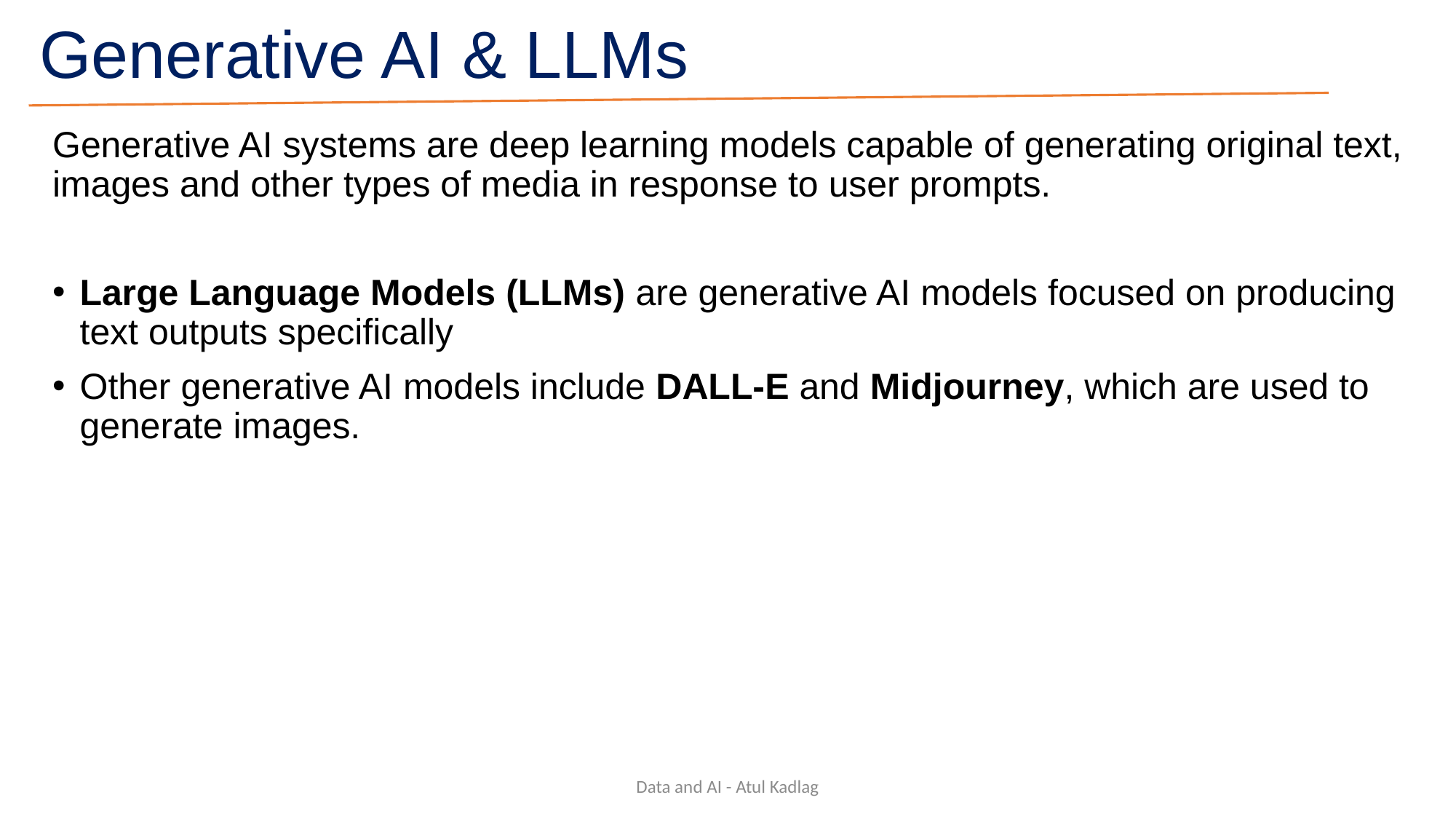

# Generative AI & LLMs
Generative AI systems are deep learning models capable of generating original text, images and other types of media in response to user prompts.

Large Language Models (LLMs) are generative AI models focused on producing text outputs specifically
Other generative AI models include DALL-E and Midjourney, which are used to generate images.
Data and AI - Atul Kadlag